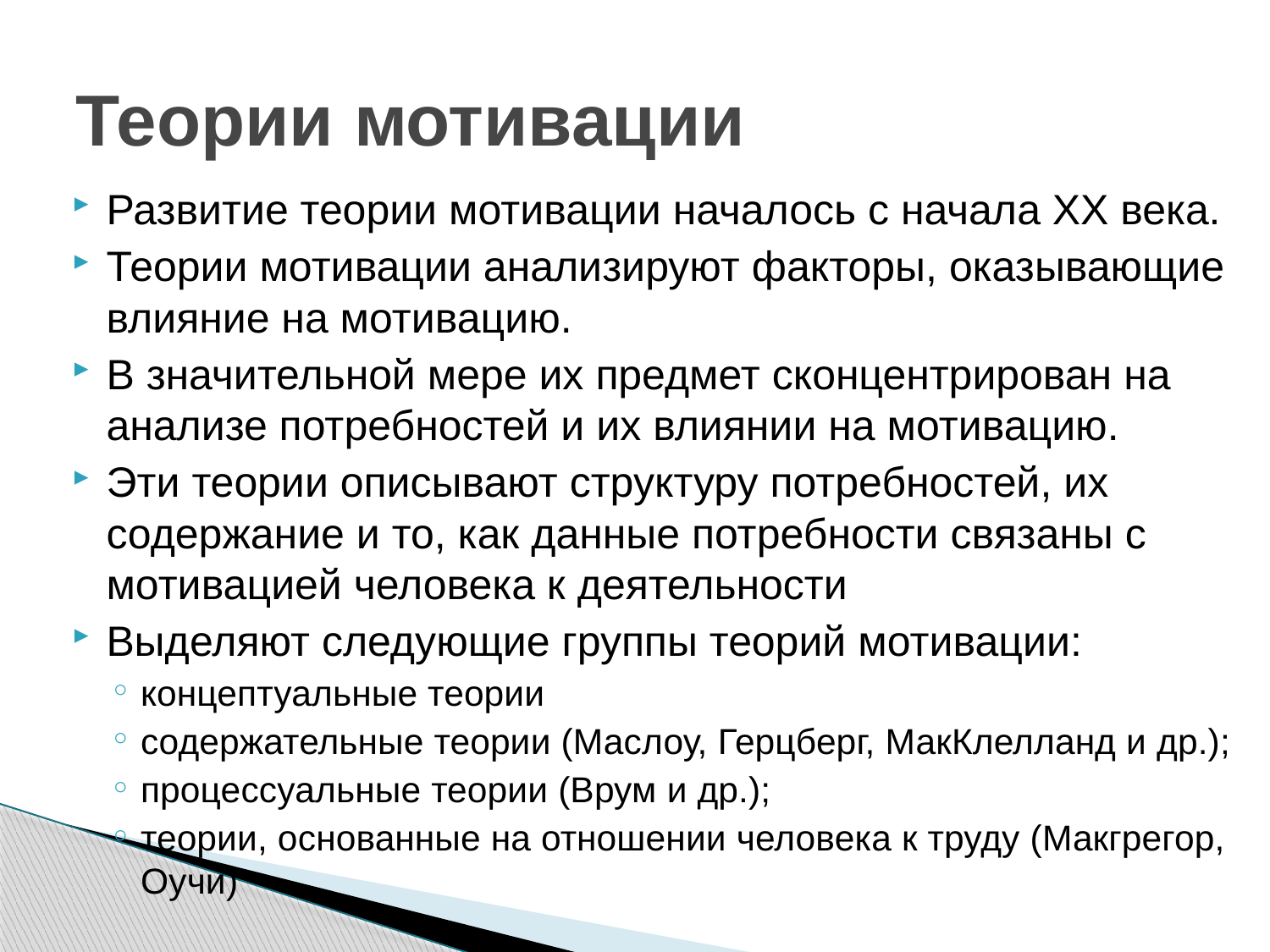

# Теории мотивации
Развитие теории мотивации началось с начала XX века.
Теории мотивации анализируют факторы, оказывающие влияние на мотивацию.
В значительной мере их предмет сконцентрирован на анализе потребностей и их влиянии на мотивацию.
Эти теории описывают структуру потребностей, их содержание и то, как данные потребности связаны с мотивацией человека к деятельности
Выделяют следующие группы теорий мотивации:
концептуальные теории
содержательные теории (Маслоу, Герцберг, МакКлелланд и др.);
процессуальные теории (Врум и др.);
теории, основанные на отношении человека к труду (Макгрегор, Оучи)